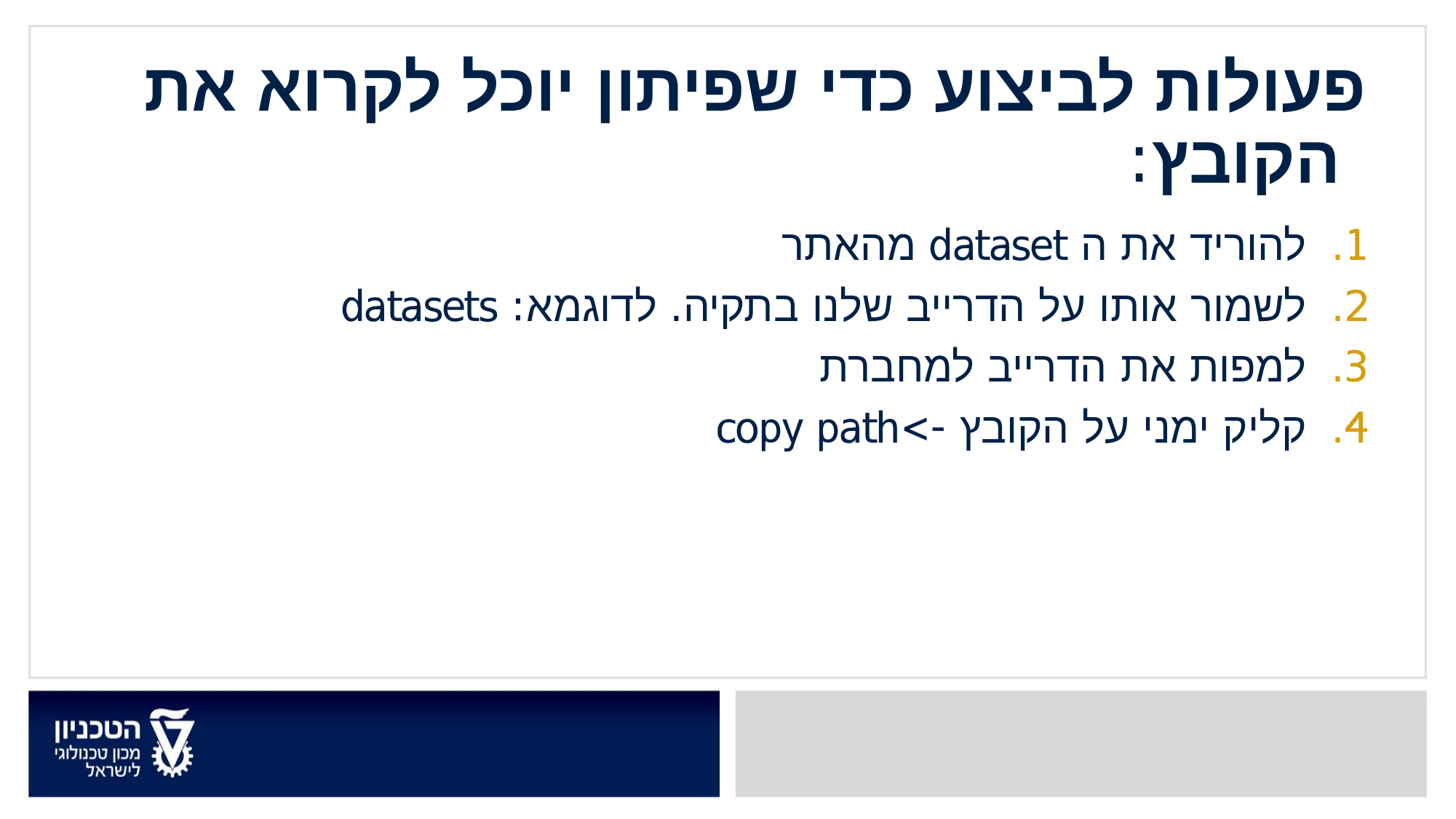

פעולות לביצוע כדי שפיתון יוכל לקרוא את הקובץ:
להוריד את ה dataset מהאתר
לשמור אותו על הדרייב שלנו בתקיה. לדוגמא: datasets
למפות את הדרייב למחברת
קליק ימני על הקובץ ->copy path